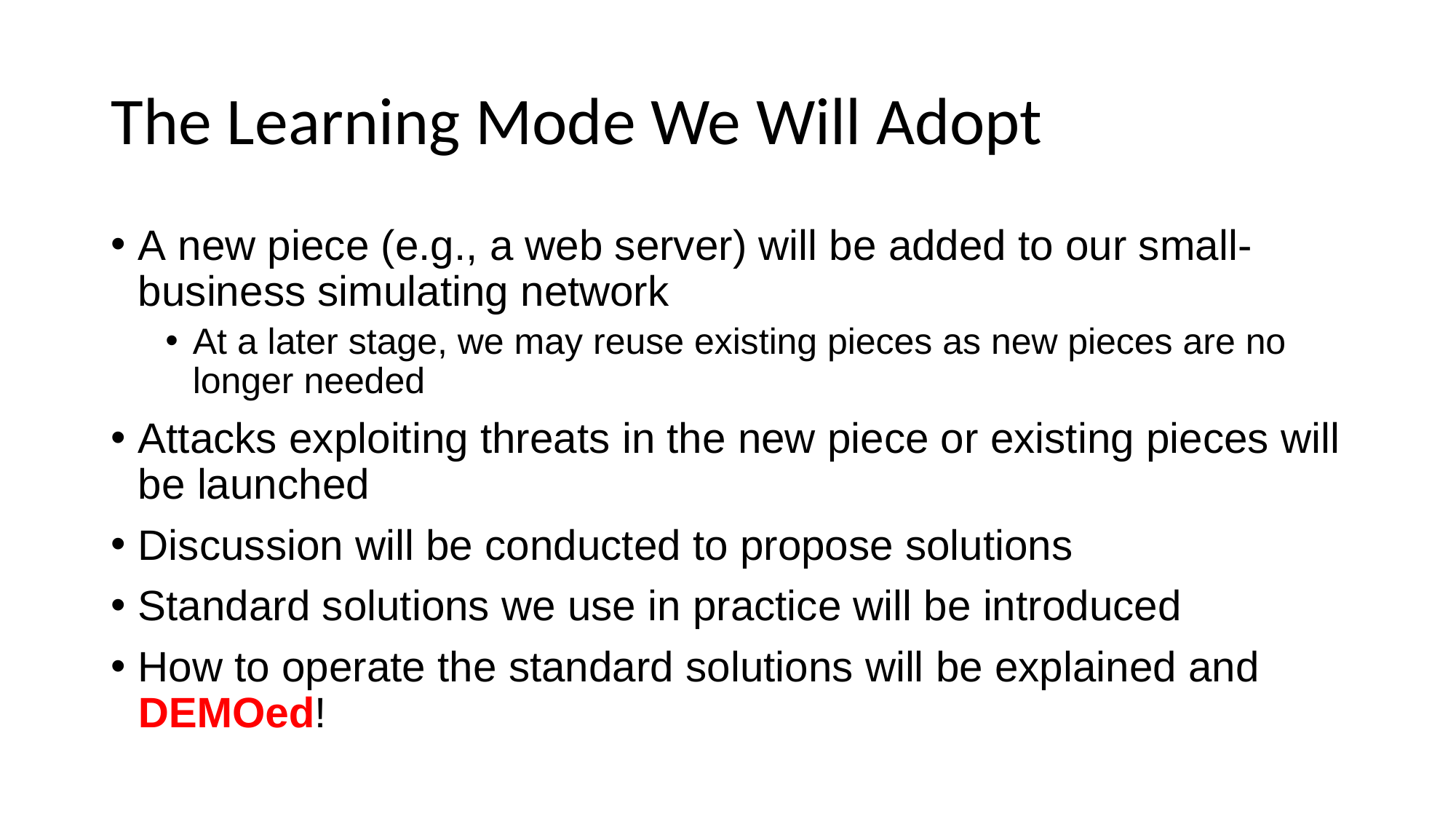

# The Learning Mode We Will Adopt
A new piece (e.g., a web server) will be added to our small-business simulating network
At a later stage, we may reuse existing pieces as new pieces are no longer needed
Attacks exploiting threats in the new piece or existing pieces will be launched
Discussion will be conducted to propose solutions
Standard solutions we use in practice will be introduced
How to operate the standard solutions will be explained and DEMOed!